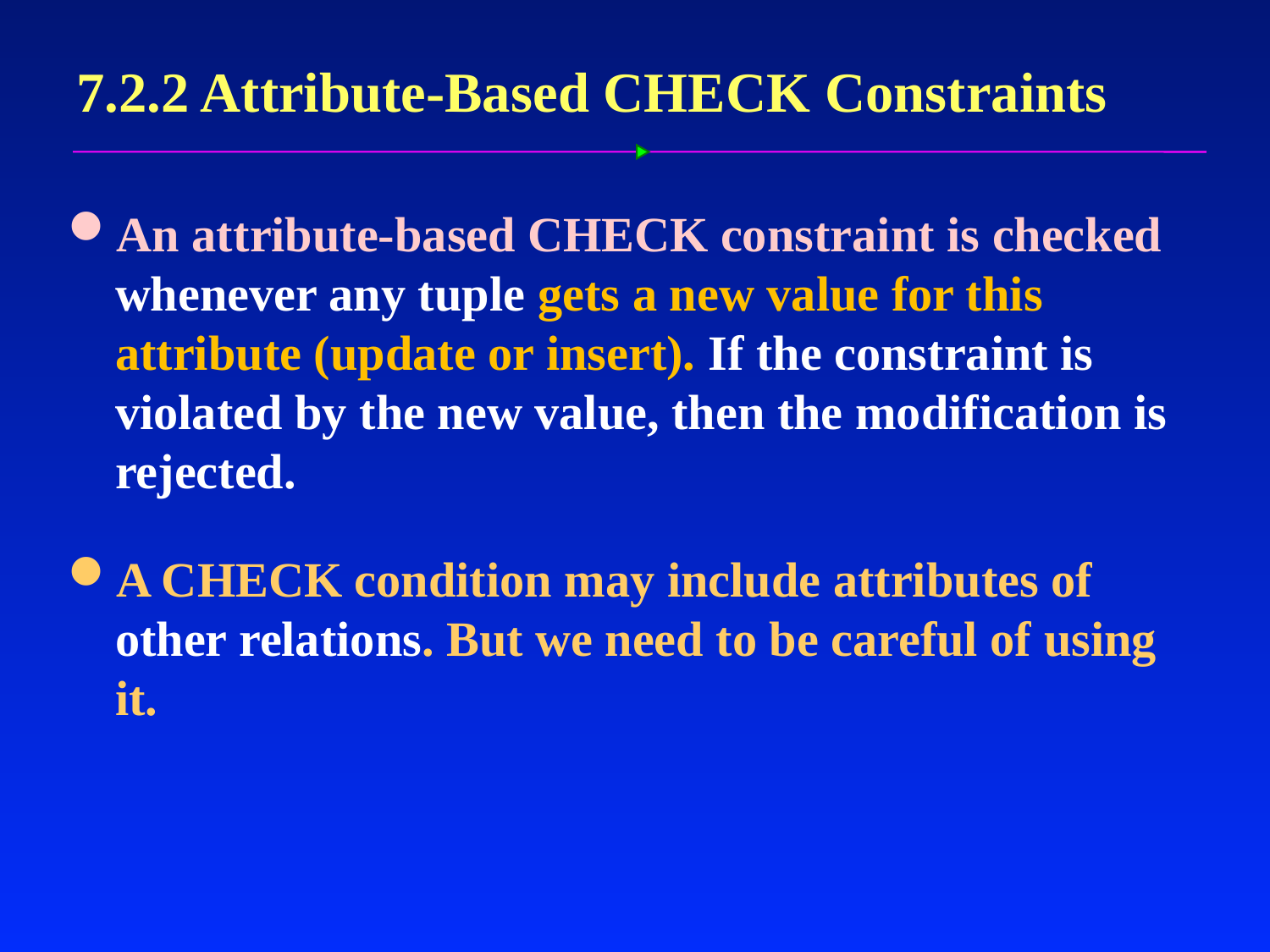

# 7.2.2 Attribute-Based CHECK Constraints

An attribute-based CHECK constraint is checked whenever any tuple gets a new value for this attribute (update or insert). If the constraint is violated by the new value, then the modification is rejected.
A CHECK condition may include attributes of other relations. But we need to be careful of using it.